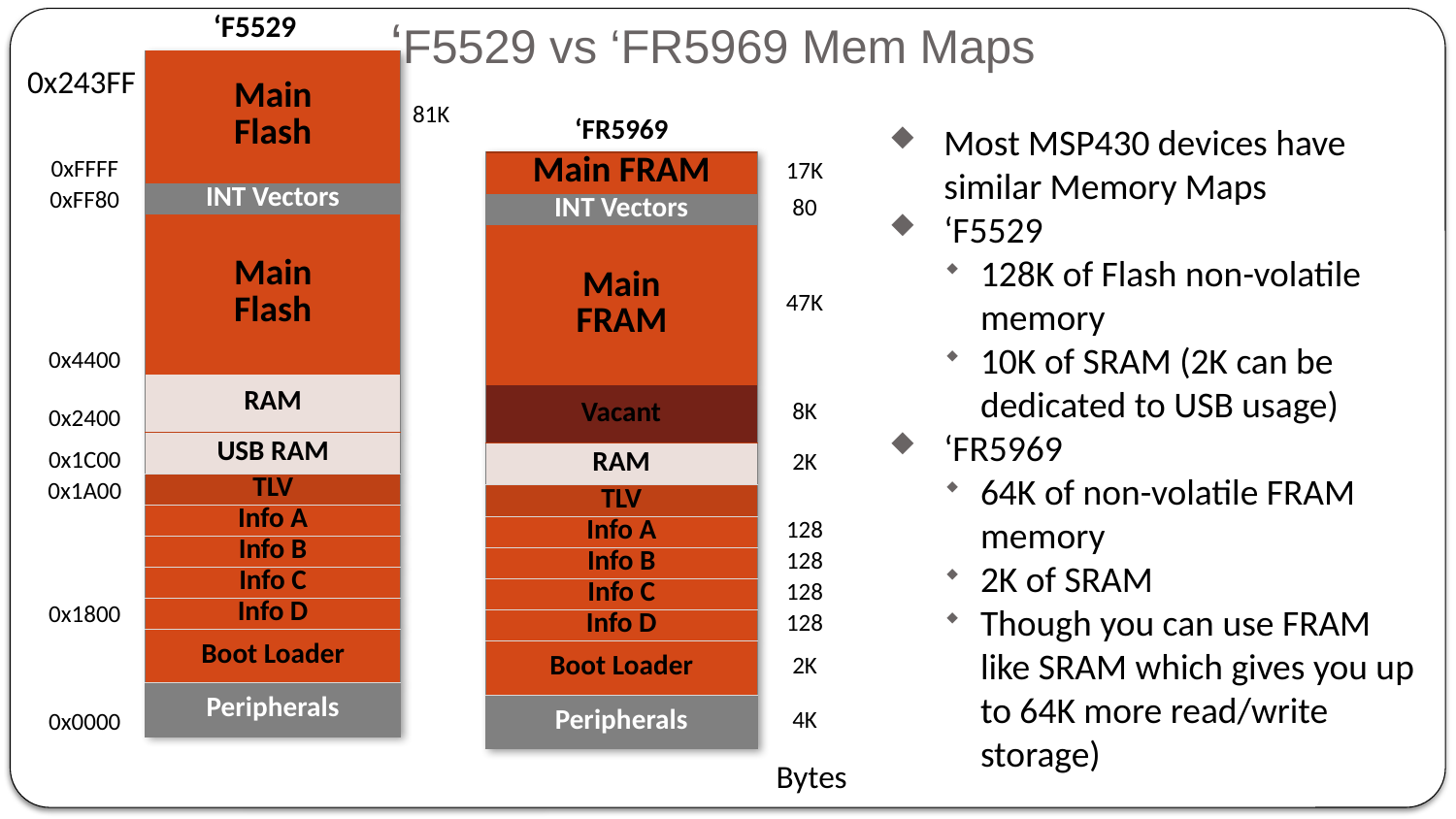

# ‘F5529 vs ‘FR5969 Mem Maps
| ‘F5529 |  |  |
| --- | --- | --- |
| 0xFFFF | Main Flash | 81K |
| 0xFF80 | INT Vectors |  |
| 0x4400 | Main Flash |  |
| 0x2400 | RAM |  |
| 0x1C00 | USB RAM |  |
| 0x1A00 | TLV |  |
|  | Info A |  |
|  | Info B |  |
|  | Info C |  |
| 0x1800 | Info D |  |
|  | Boot Loader |  |
| 0x0000 | Peripherals |  |
0x243FF
|  |  |
| --- | --- |
| ‘FR5969 |  |
| Main FRAM | 17K |
| INT Vectors | 80 |
| Main FRAM | 47K |
| Vacant | 8K |
| RAM | 2K |
| TLV |  |
| Info A | 128 |
| Info B | 128 |
| Info C | 128 |
| Info D | 128 |
| Boot Loader | 2K |
| Peripherals | 4K |
Most MSP430 devices have similar Memory Maps
‘F5529
128K of Flash non-volatile memory
10K of SRAM (2K can be dedicated to USB usage)
‘FR5969
64K of non-volatile FRAM memory
2K of SRAM
Though you can use FRAM like SRAM which gives you up to 64K more read/write storage)
Bytes